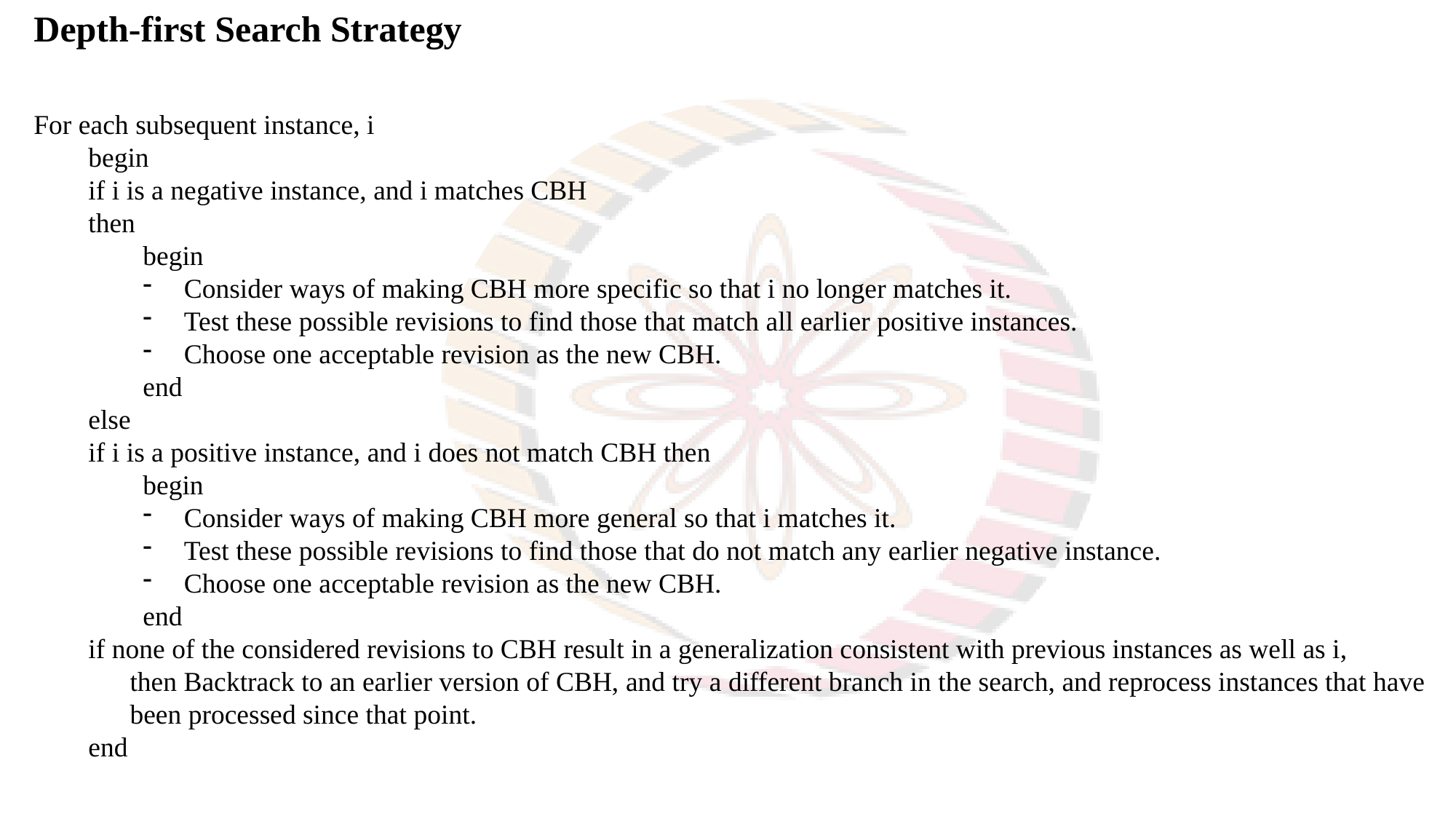

Depth-first Search Strategy

For each subsequent instance, i
begin
if i is a negative instance, and i matches CBH
then
begin
Consider ways of making CBH more specific so that i no longer matches it.
Test these possible revisions to find those that match all earlier positive instances.
Choose one acceptable revision as the new CBH.
end
else
if i is a positive instance, and i does not match CBH then
begin
Consider ways of making CBH more general so that i matches it.
Test these possible revisions to find those that do not match any earlier negative instance.
Choose one acceptable revision as the new CBH.
end
if none of the considered revisions to CBH result in a generalization consistent with previous instances as well as i,
      then Backtrack to an earlier version of CBH, and try a different branch in the search, and reprocess instances that have
      been processed since that point.
end